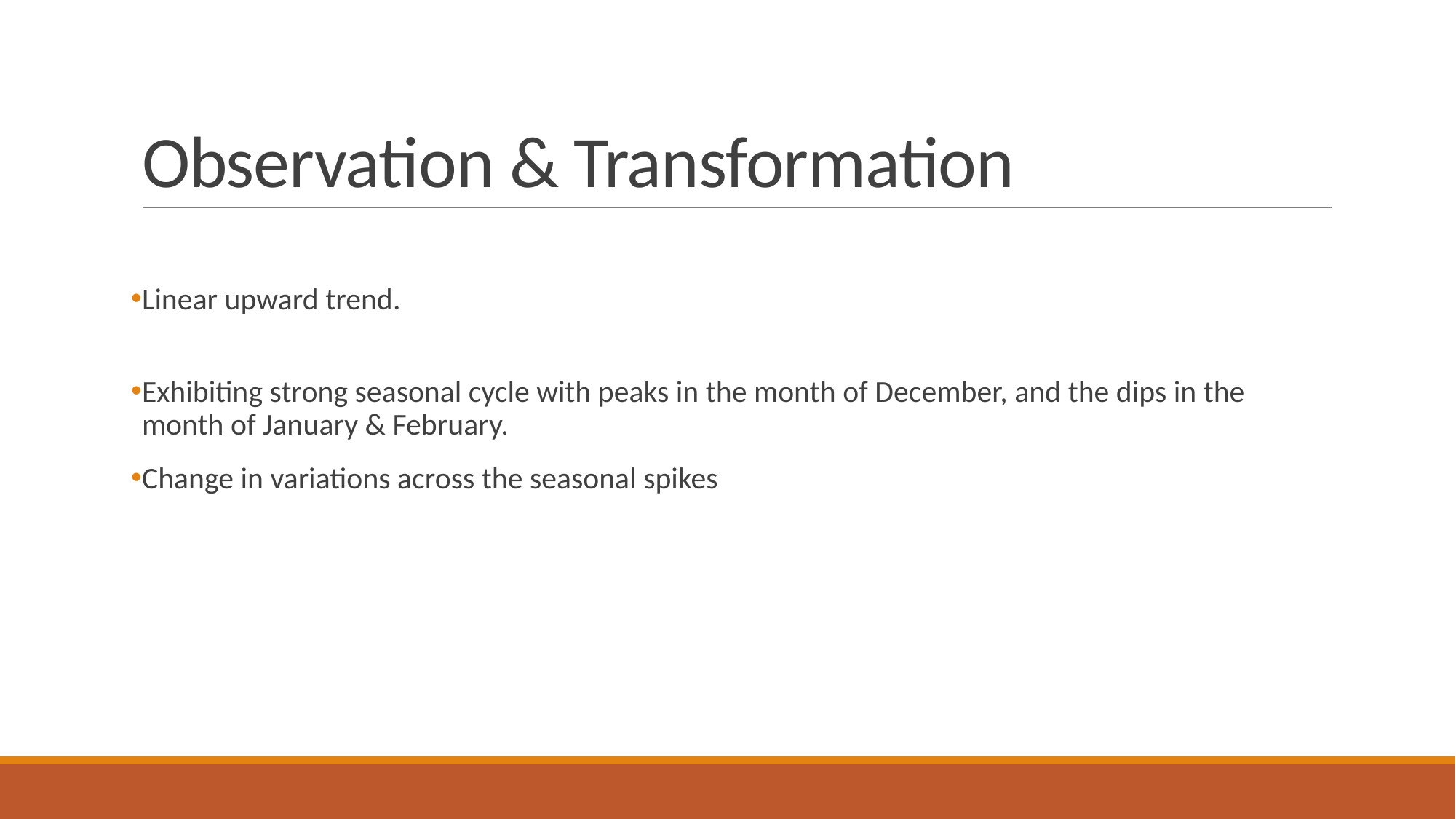

# Observation & Transformation

Linear upward trend.

Exhibiting strong seasonal cycle with peaks in the month of December, and the dips in the month of January & February.
Change in variations across the seasonal spikes